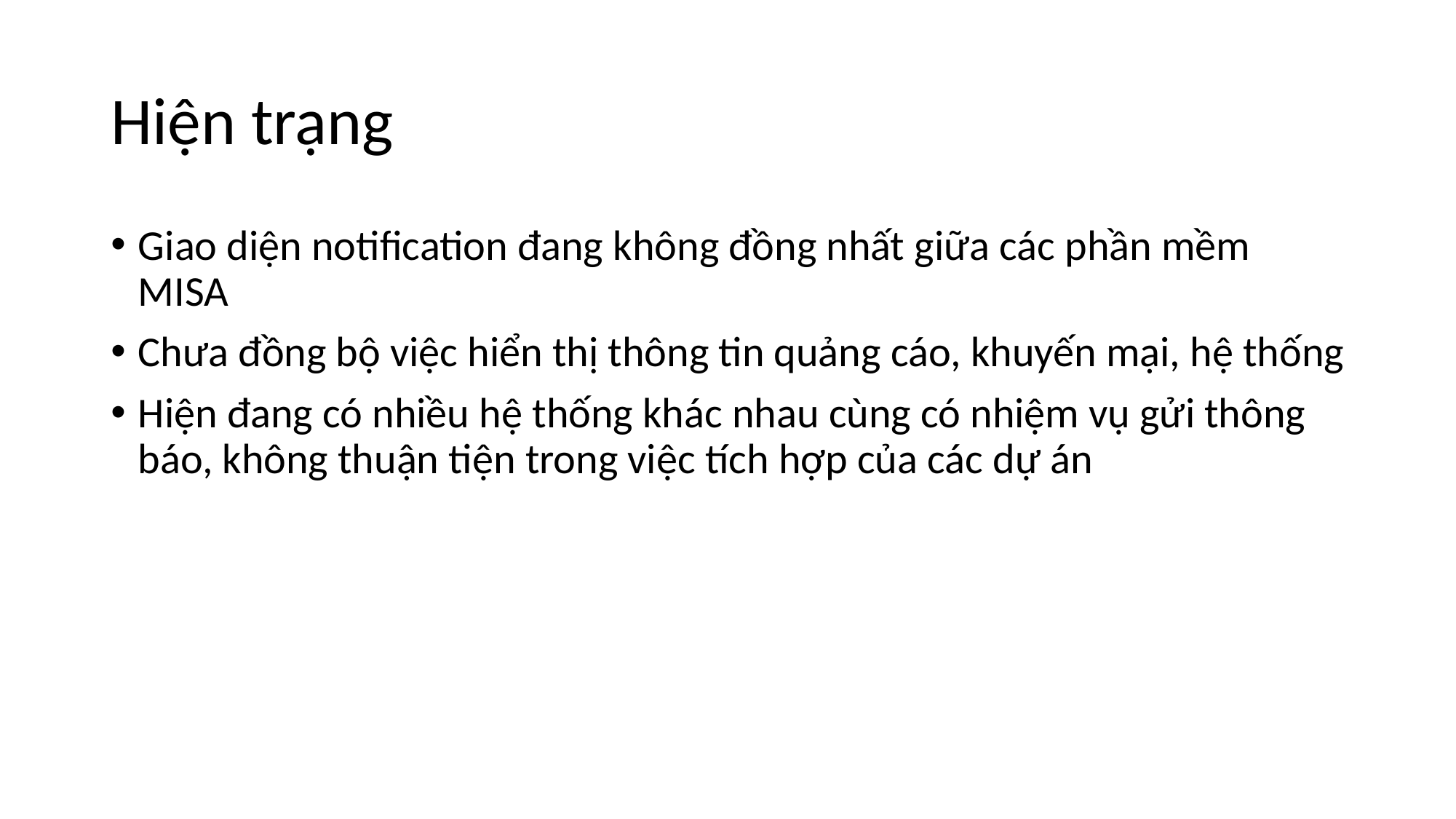

# Hiện trạng
Giao diện notification đang không đồng nhất giữa các phần mềm MISA
Chưa đồng bộ việc hiển thị thông tin quảng cáo, khuyến mại, hệ thống
Hiện đang có nhiều hệ thống khác nhau cùng có nhiệm vụ gửi thông báo, không thuận tiện trong việc tích hợp của các dự án